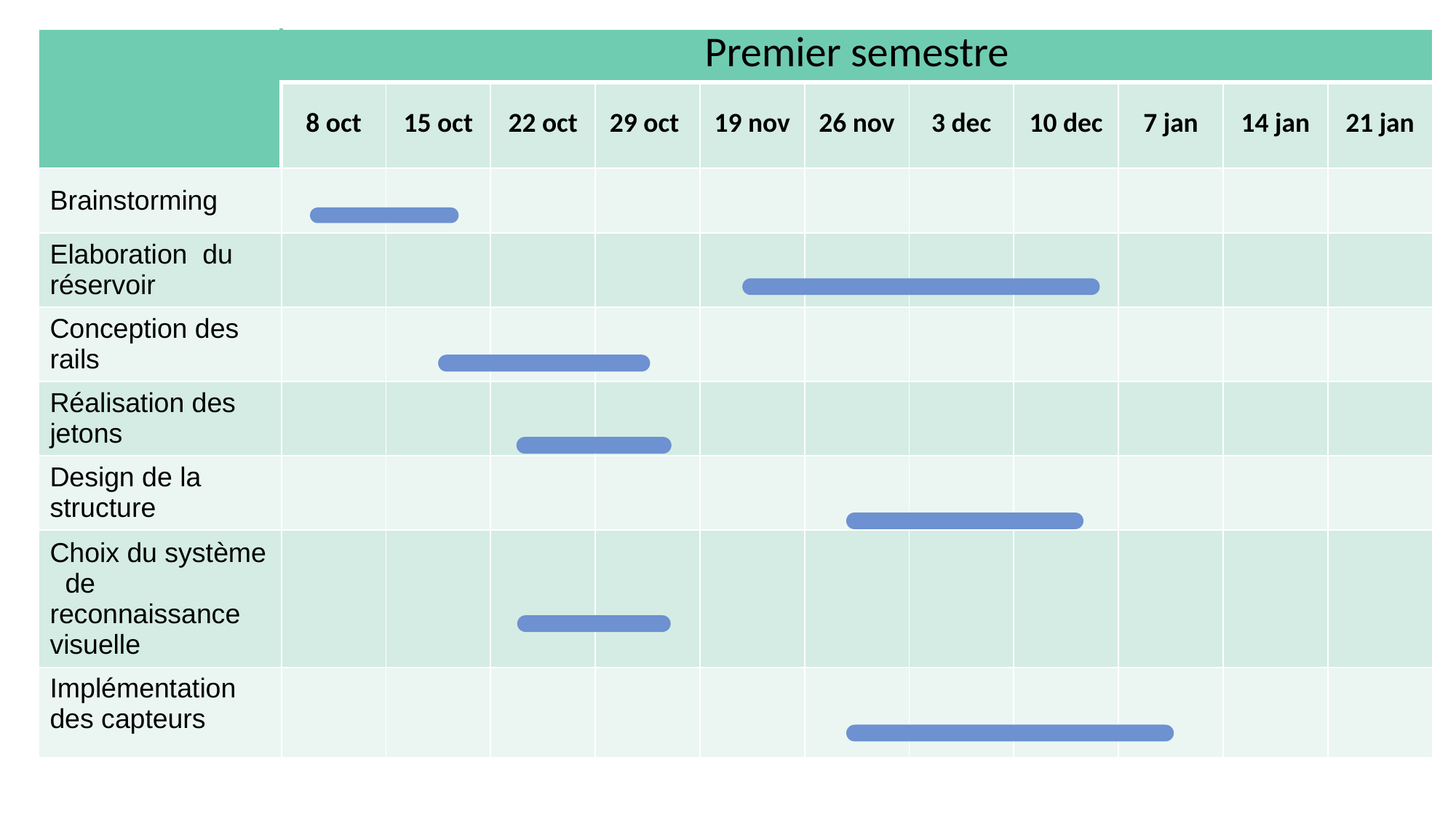

|  | Premier semestre |  |  |  |  |  |  |  |  |  |  |
| --- | --- | --- | --- | --- | --- | --- | --- | --- | --- | --- | --- |
|  | 8 oct | 15 oct | 22 oct | 29 oct | 19 nov | 26 nov | 3 dec | 10 dec | 7 jan | 14 jan | 21 jan |
| Brainstorming |  |  |  |  |  |  |  |  |  |  |  |
| Elaboration du réservoir |  |  |  |  |  |  |  |  |  |  |  |
| Conception des rails |  |  |  |  |  |  |  |  |  |  |  |
| Réalisation des jetons |  |  |  |  |  |  |  |  |  |  |  |
| Design de la structure |  |  |  |  |  |  |  |  |  |  |  |
| Choix du système de reconnaissance visuelle |  |  |  |  |  |  |  |  |  |  |  |
| Implémentation des capteurs |  |  |  |  |  |  |  |  |  |  |  |